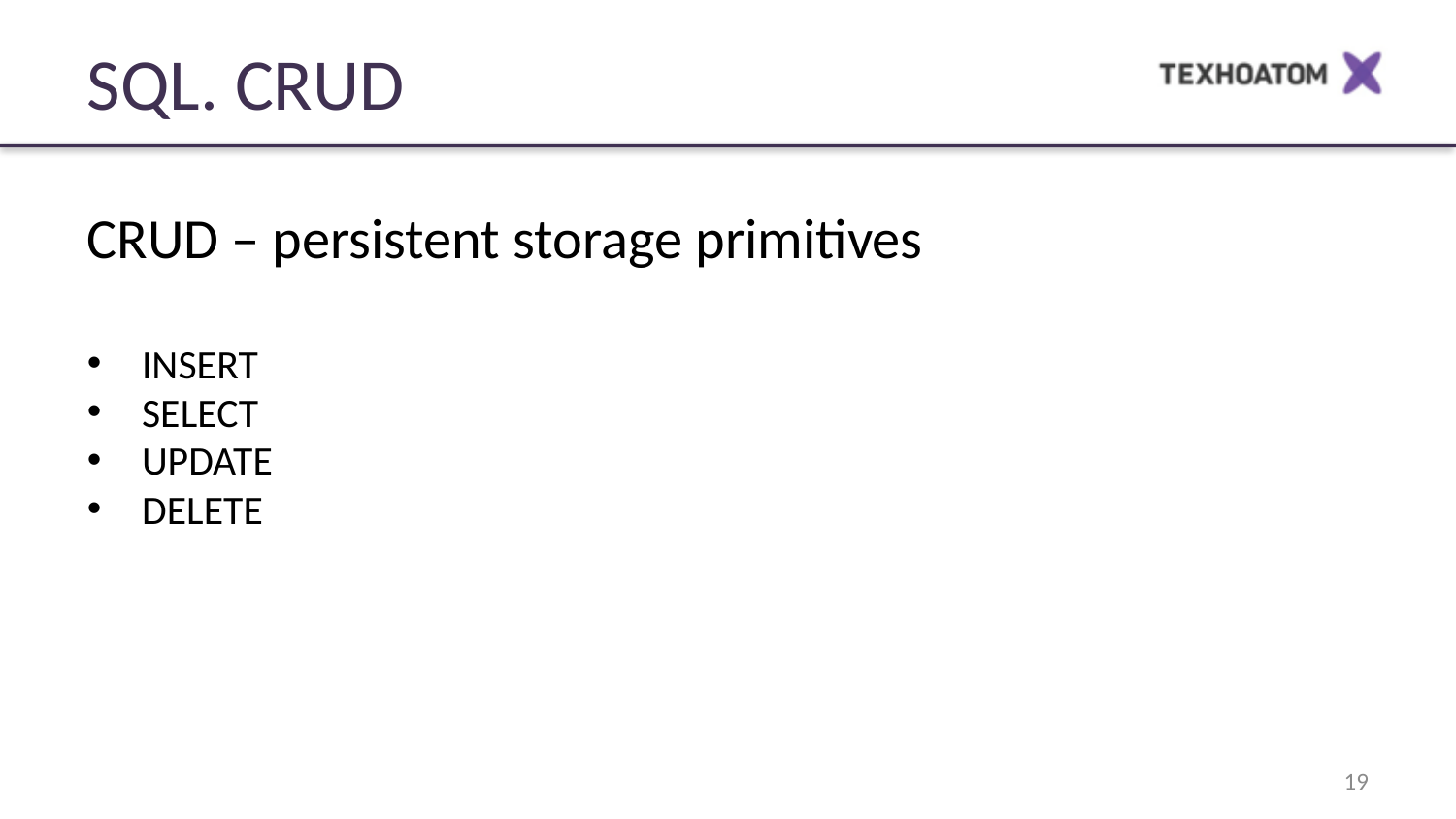

SQL. CRUD
CRUD – persistent storage primitives

INSERT
SELECT
UPDATE
DELETE

19